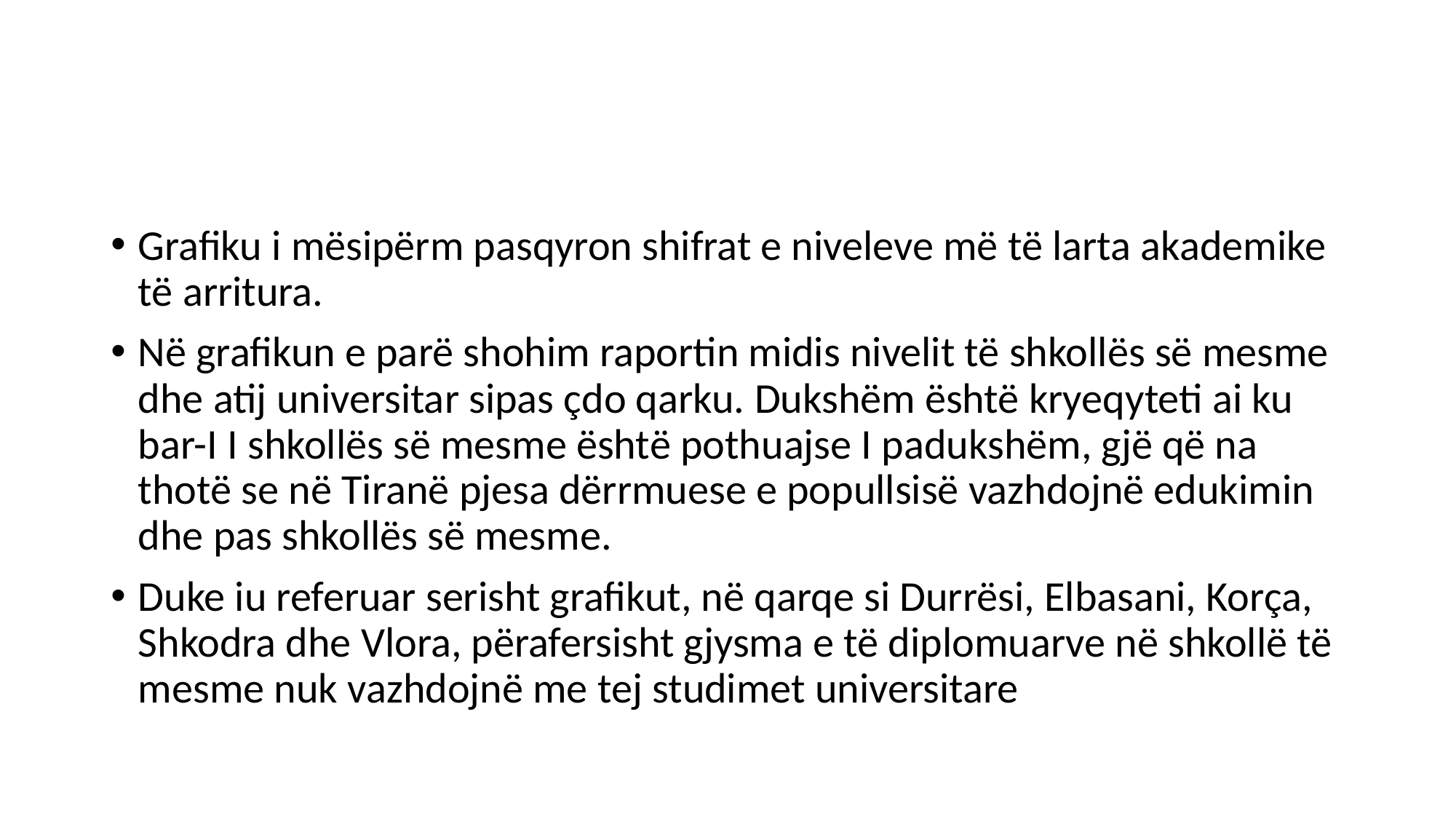

#
Grafiku i mësipërm pasqyron shifrat e niveleve më të larta akademike të arritura.
Në grafikun e parë shohim raportin midis nivelit të shkollës së mesme dhe atij universitar sipas çdo qarku. Dukshëm është kryeqyteti ai ku bar-I I shkollës së mesme është pothuajse I padukshëm, gjë që na thotë se në Tiranë pjesa dërrmuese e popullsisë vazhdojnë edukimin dhe pas shkollës së mesme.
Duke iu referuar serisht grafikut, në qarqe si Durrësi, Elbasani, Korça, Shkodra dhe Vlora, përafersisht gjysma e të diplomuarve në shkollë të mesme nuk vazhdojnë me tej studimet universitare